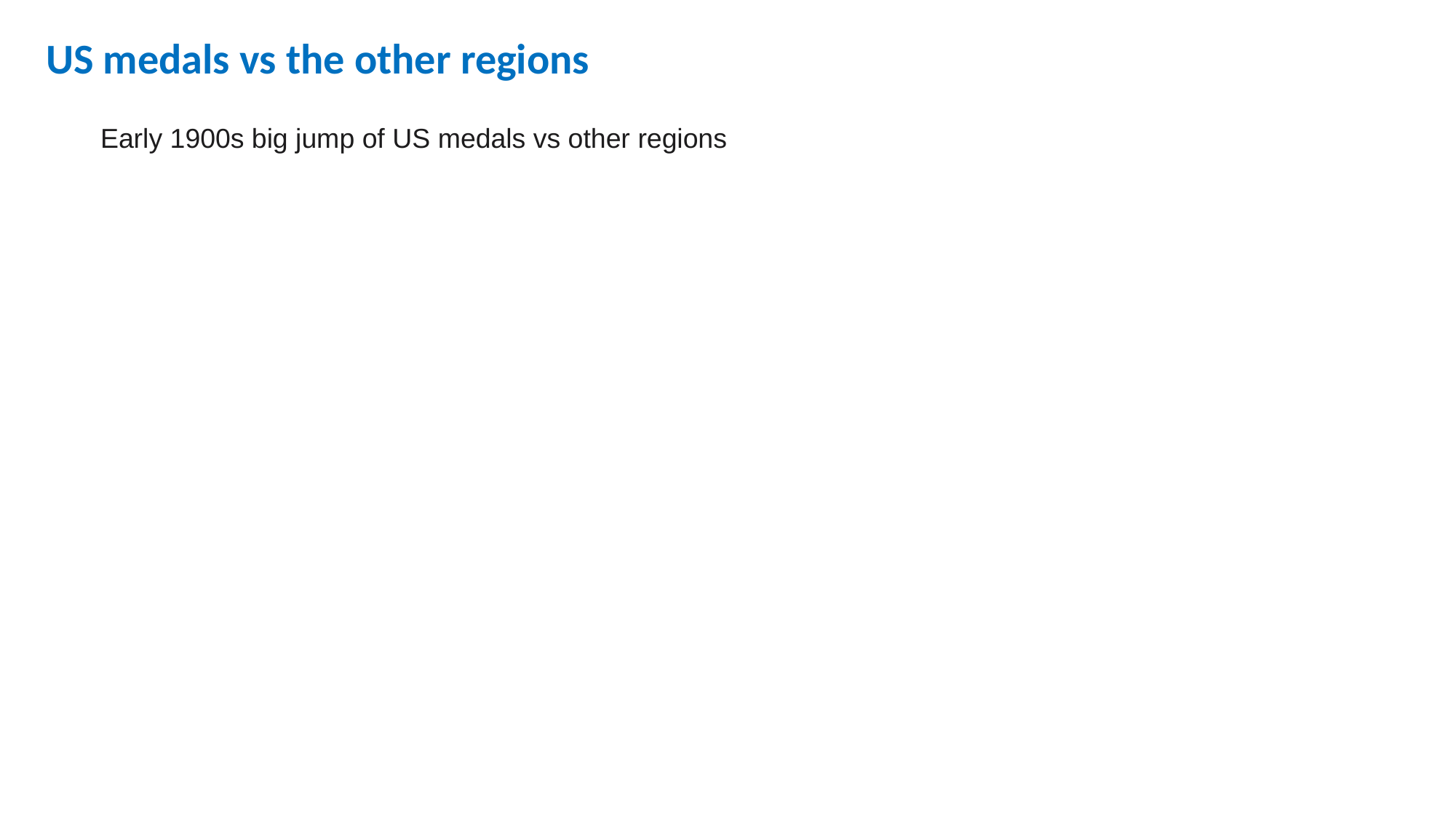

US medals vs the other regions
Early 1900s big jump of US medals vs other regions